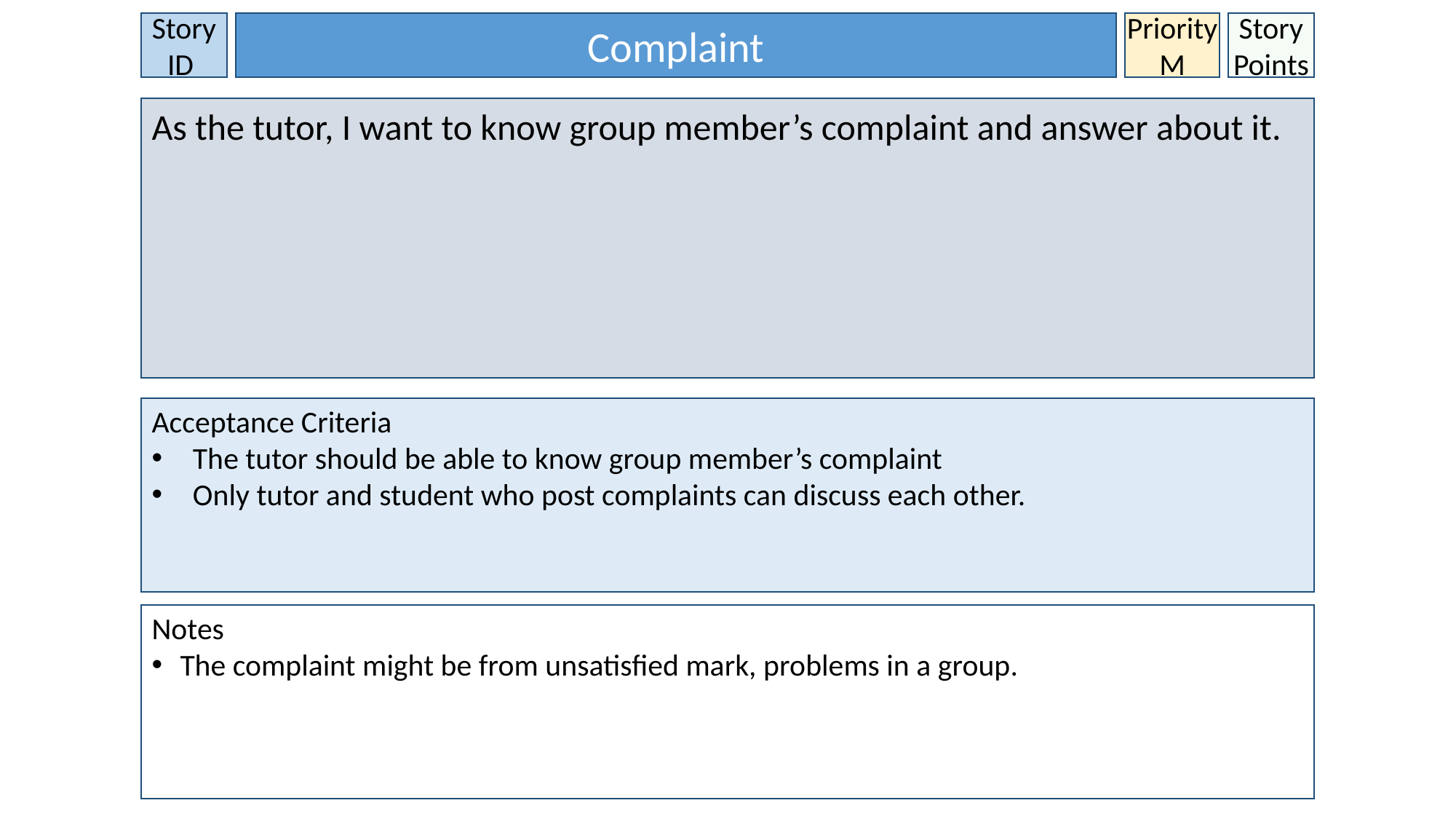

Story ID
Complaint
Priority
M
Story Points
As the tutor, I want to know group member’s complaint and answer about it.

Acceptance Criteria
The tutor should be able to know group member’s complaint
Only tutor and student who post complaints can discuss each other.
Notes
 The complaint might be from unsatisfied mark, problems in a group.